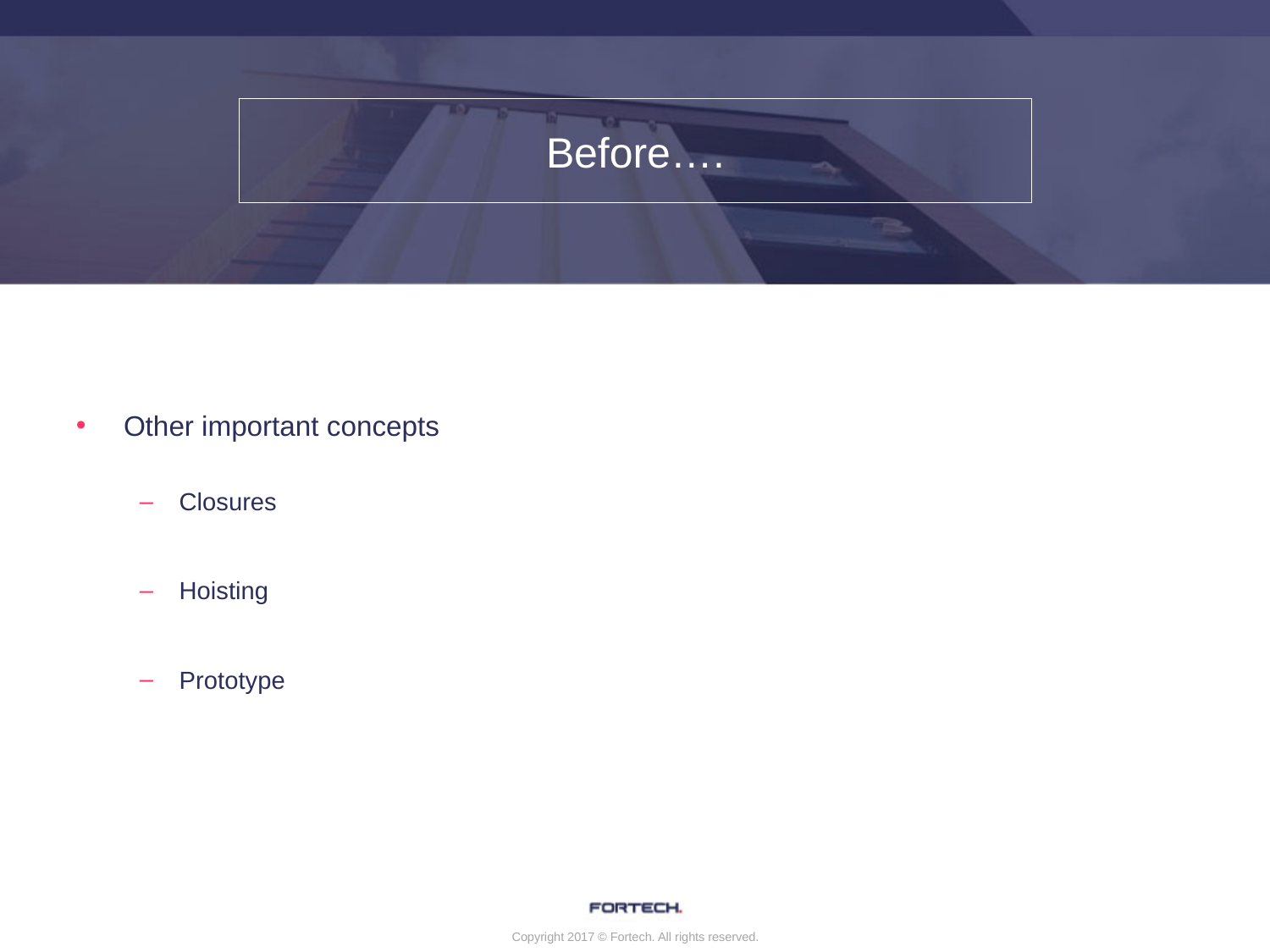

# Before….

Other important concepts

Closures

Hoisting

Prototype